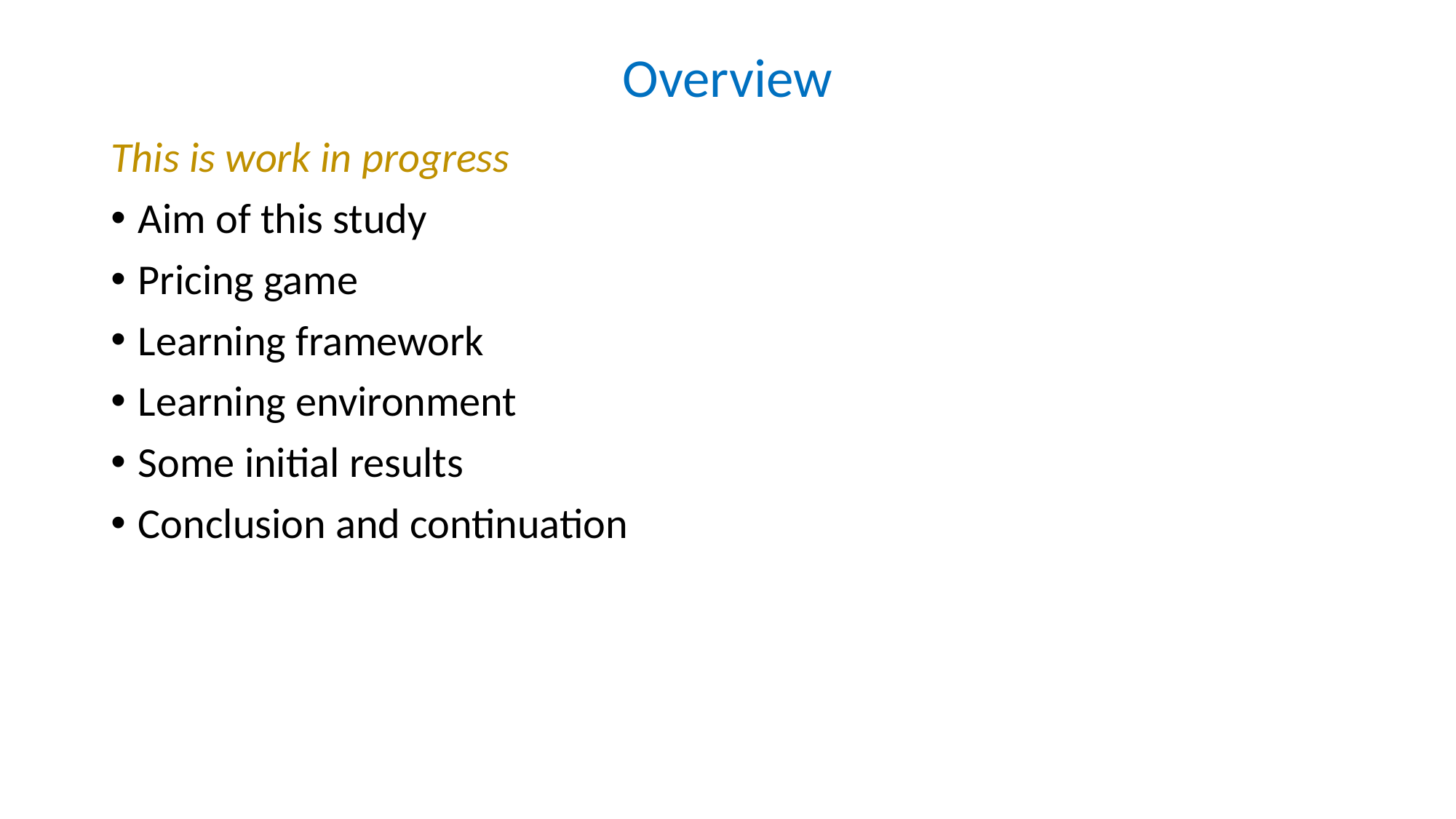

# Overview
This is work in progress
Aim of this study
Pricing game
Learning framework
Learning environment
Some initial results
Conclusion and continuation